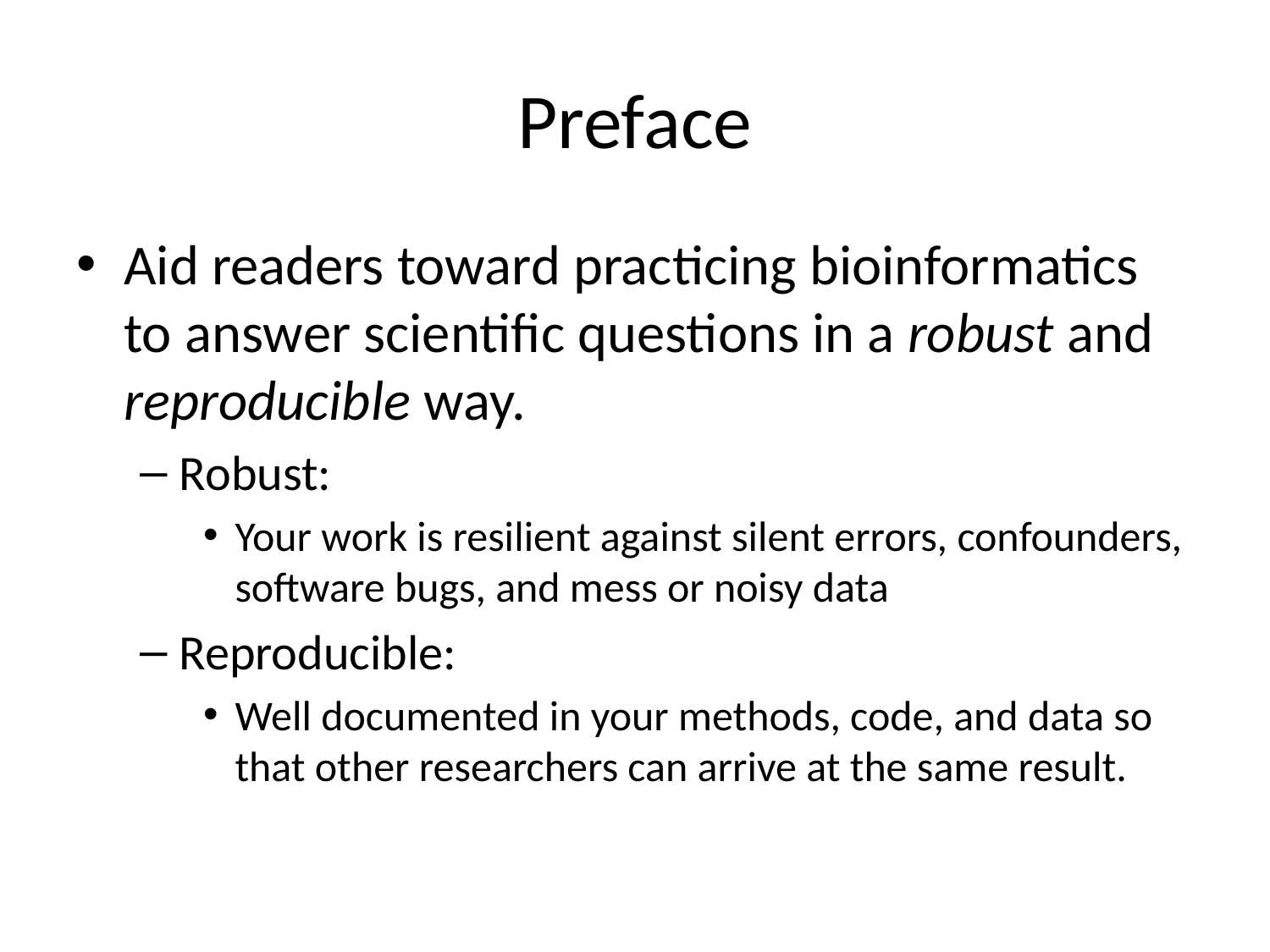

# Preface
Aid readers toward practicing bioinformatics to answer scientific questions in a robust and reproducible way.
Robust:
Your work is resilient against silent errors, confounders, software bugs, and mess or noisy data
Reproducible:
Well documented in your methods, code, and data so that other researchers can arrive at the same result.